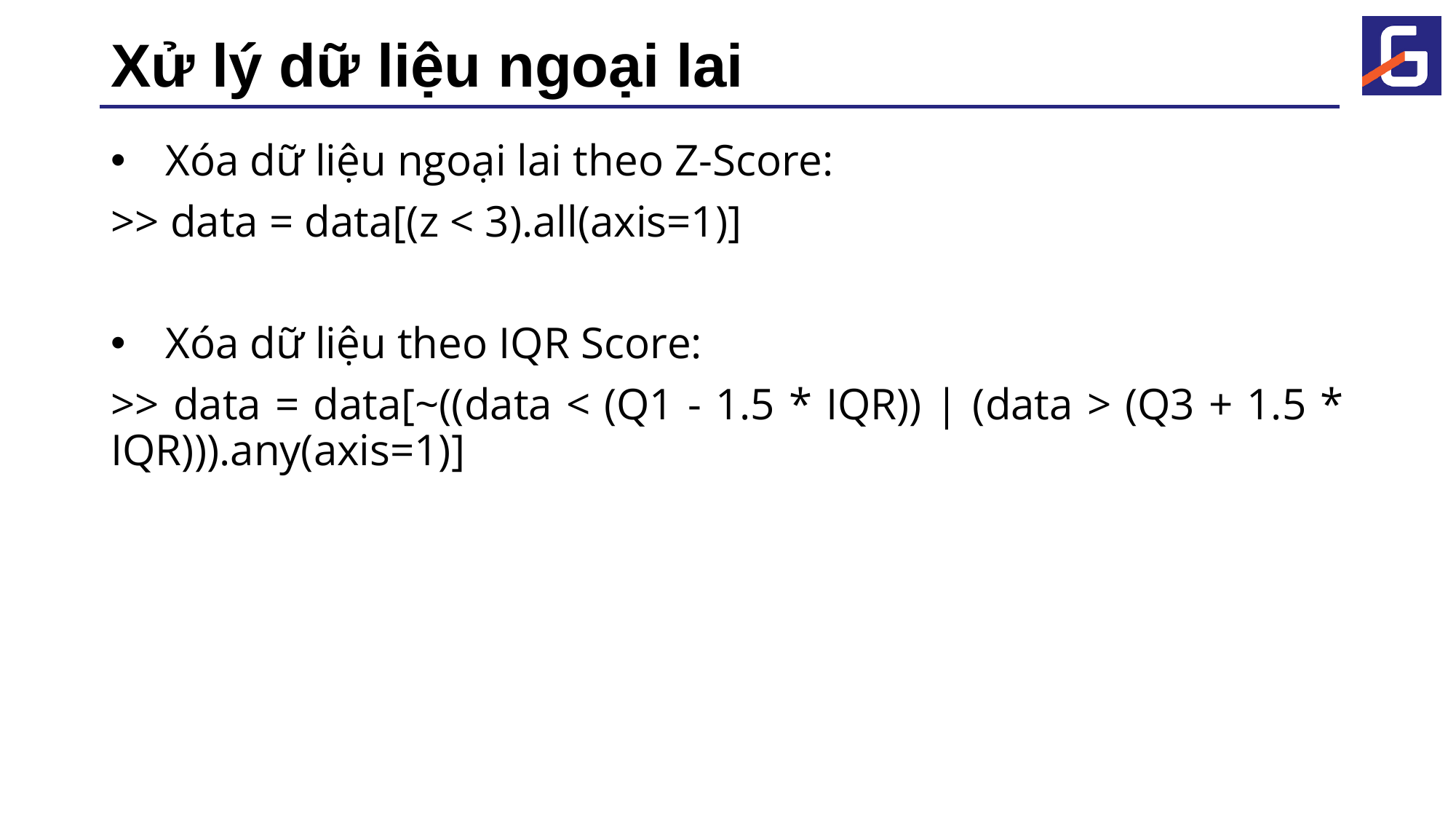

# Xử lý dữ liệu ngoại lai
Xóa dữ liệu ngoại lai theo Z-Score:
>> data = data[(z < 3).all(axis=1)]

Xóa dữ liệu theo IQR Score:
>> data = data[~((data < (Q1 - 1.5 * IQR)) | (data > (Q3 + 1.5 * IQR))).any(axis=1)]